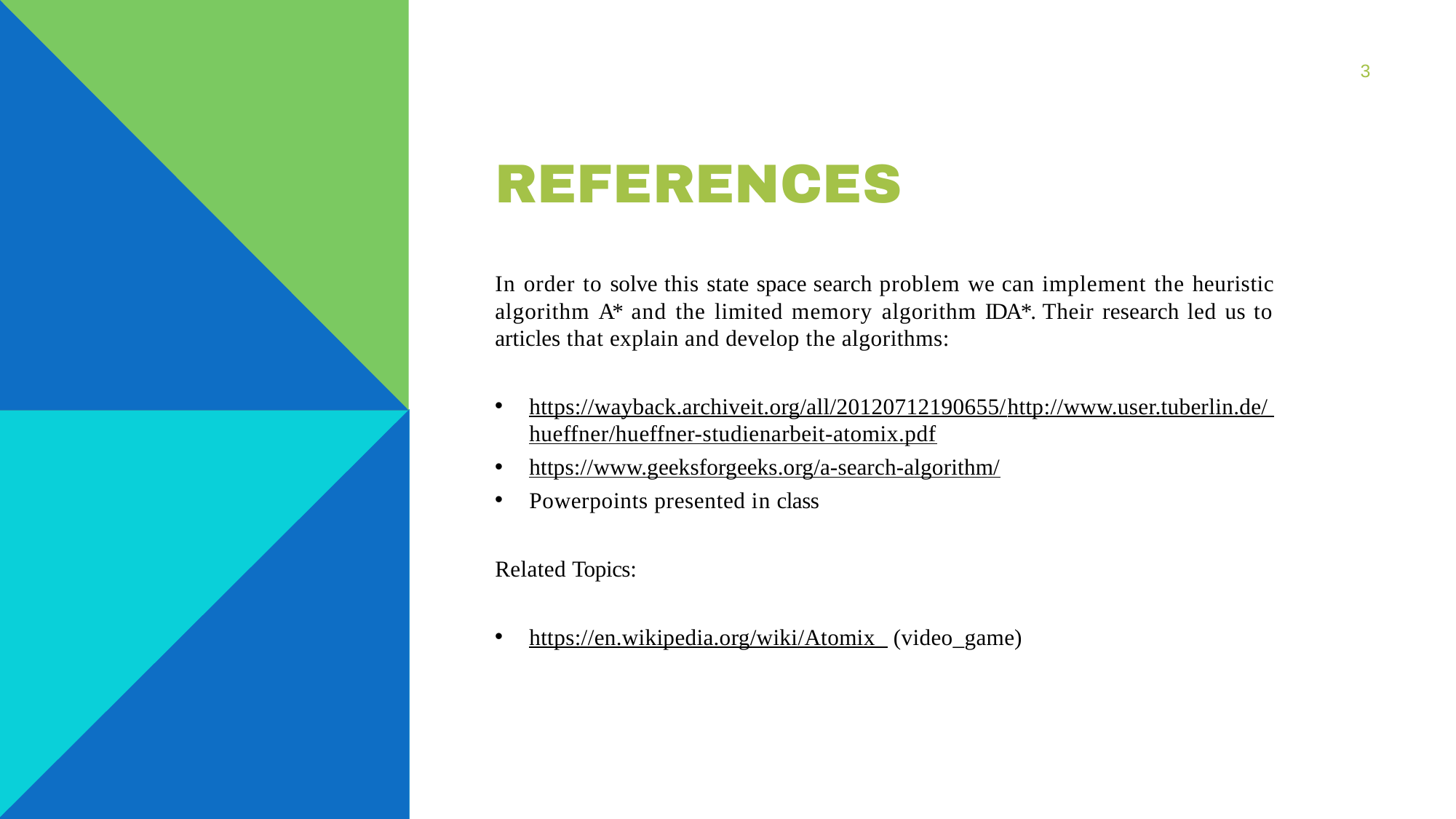

3
# REFERENCES
In order to solve this state space search problem we can implement the heuristic  algorithm A* and the limited memory algorithm IDA*. Their research led us to  articles that explain and develop the algorithms:

https://wayback.archiveit.org/all/20120712190655/http://www.user.tuberlin.de/  hueffner/hueffner-studienarbeit-atomix.pdf
https://www.geeksforgeeks.org/a-search-algorithm/
Powerpoints presented in class

Related Topics:

https://en.wikipedia.org/wiki/Atomix_ (video_game)